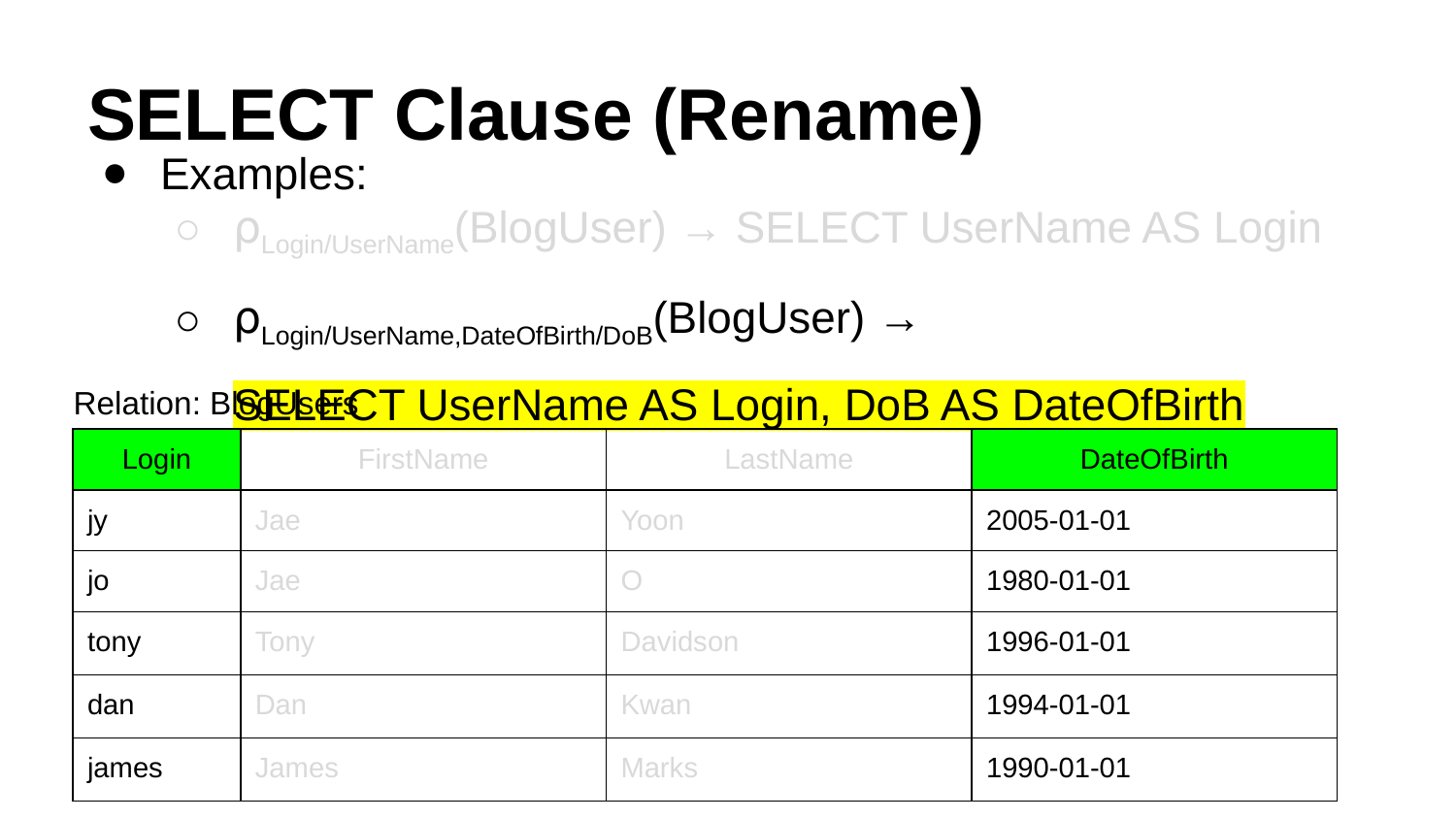

# SELECT Clause (Rename)
Examples:
⍴Login/UserName(BlogUser) → SELECT UserName AS Login
⍴Login/UserName,DateOfBirth/DoB(BlogUser) →
SELECT UserName AS Login, DoB AS DateOfBirth
Relation: BlogUsers
| Login | FirstName | LastName | DateOfBirth |
| --- | --- | --- | --- |
| jy | Jae | Yoon | 2005-01-01 |
| jo | Jae | O | 1980-01-01 |
| tony | Tony | Davidson | 1996-01-01 |
| dan | Dan | Kwan | 1994-01-01 |
| james | James | Marks | 1990-01-01 |